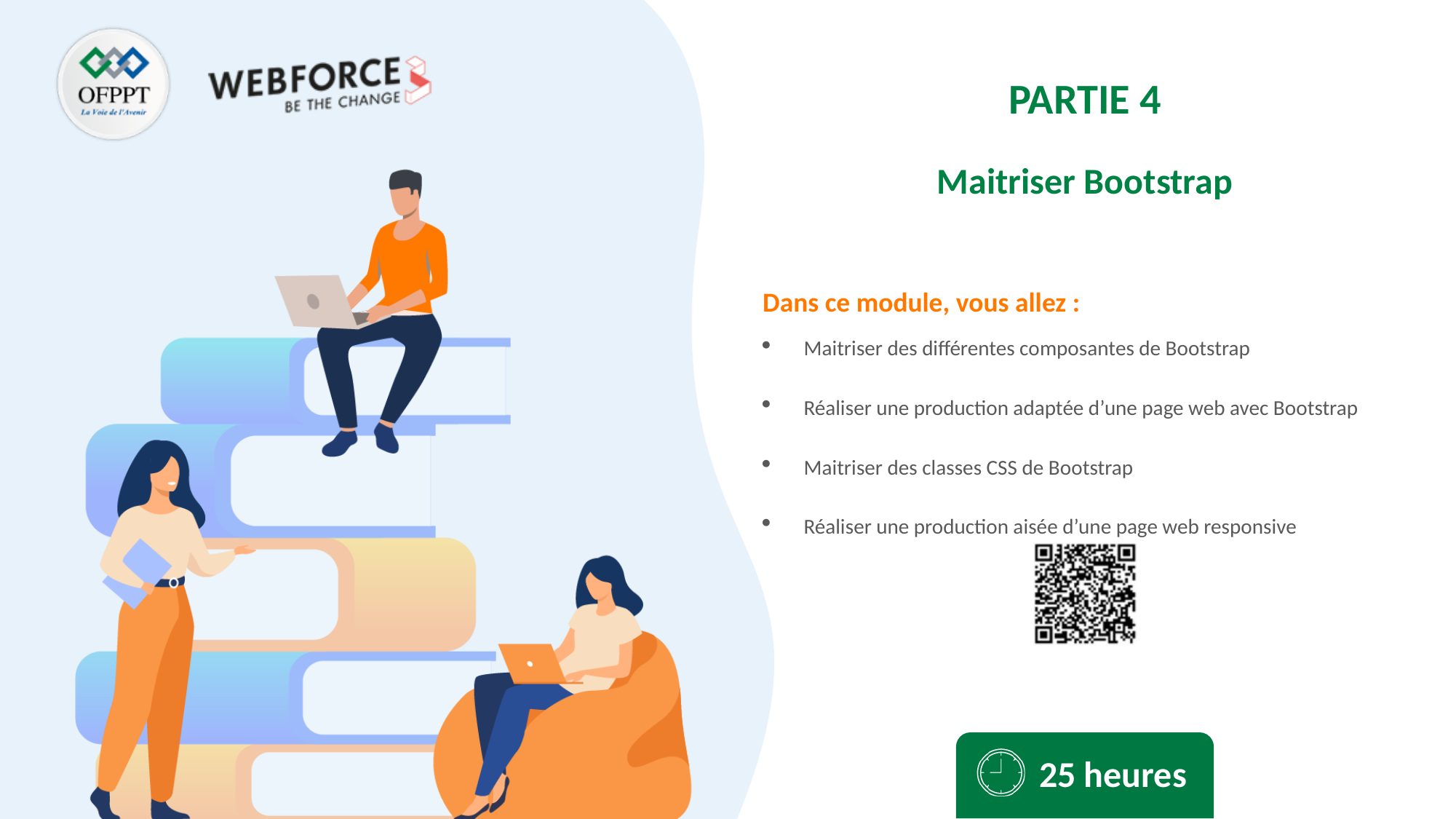

PARTIE 4
Maitriser Bootstrap

Maitriser des différentes composantes de Bootstrap
Réaliser une production adaptée d’une page web avec Bootstrap
Maitriser des classes CSS de Bootstrap
Réaliser une production aisée d’une page web responsive
25 heures